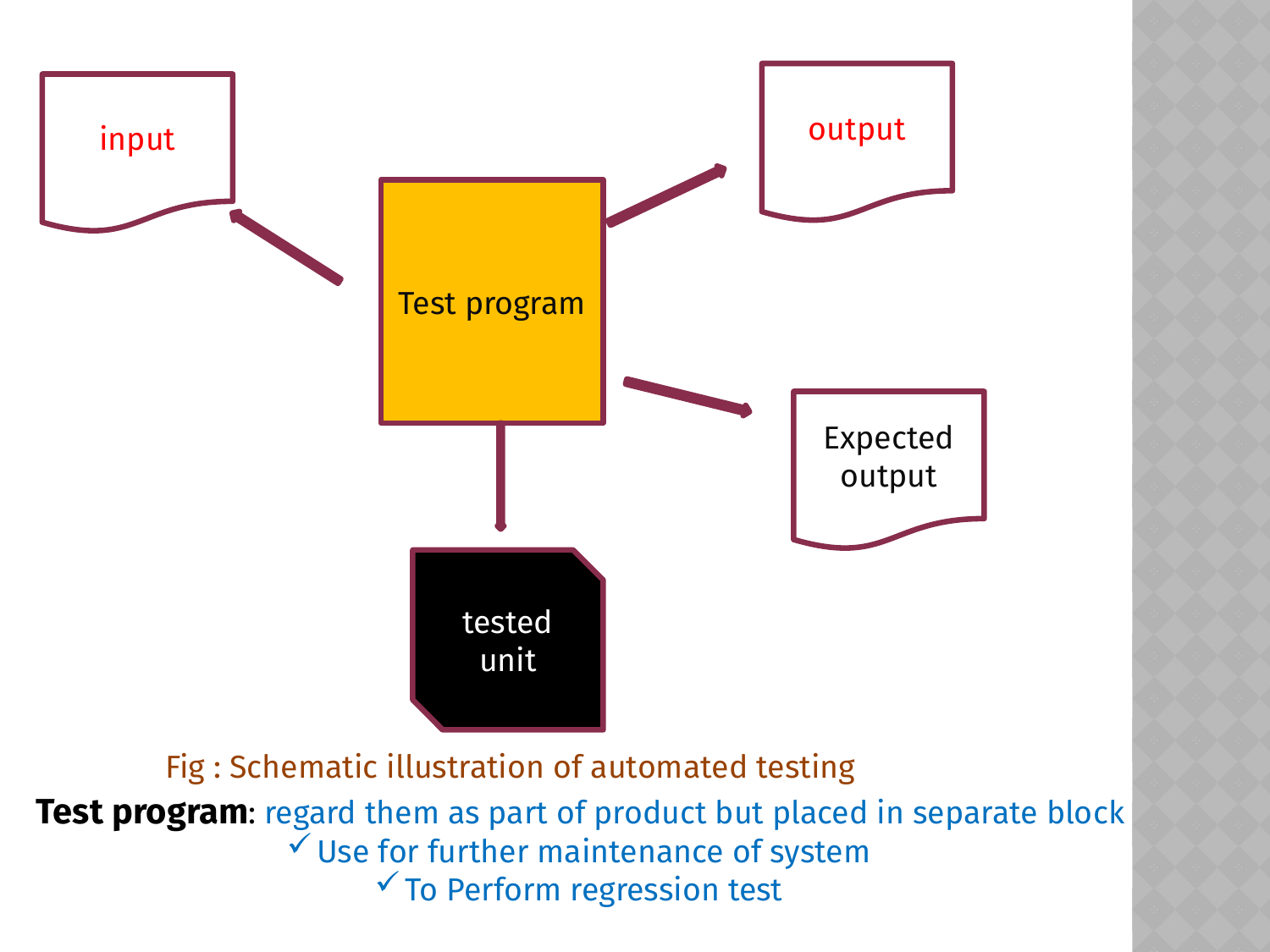

output
input
Test program

Expected output

tested unit
Fig : Schematic illustration of automated testing
Test program: regard them as part of product but placed in separate block
Use for further maintenance of system
To Perform regression test